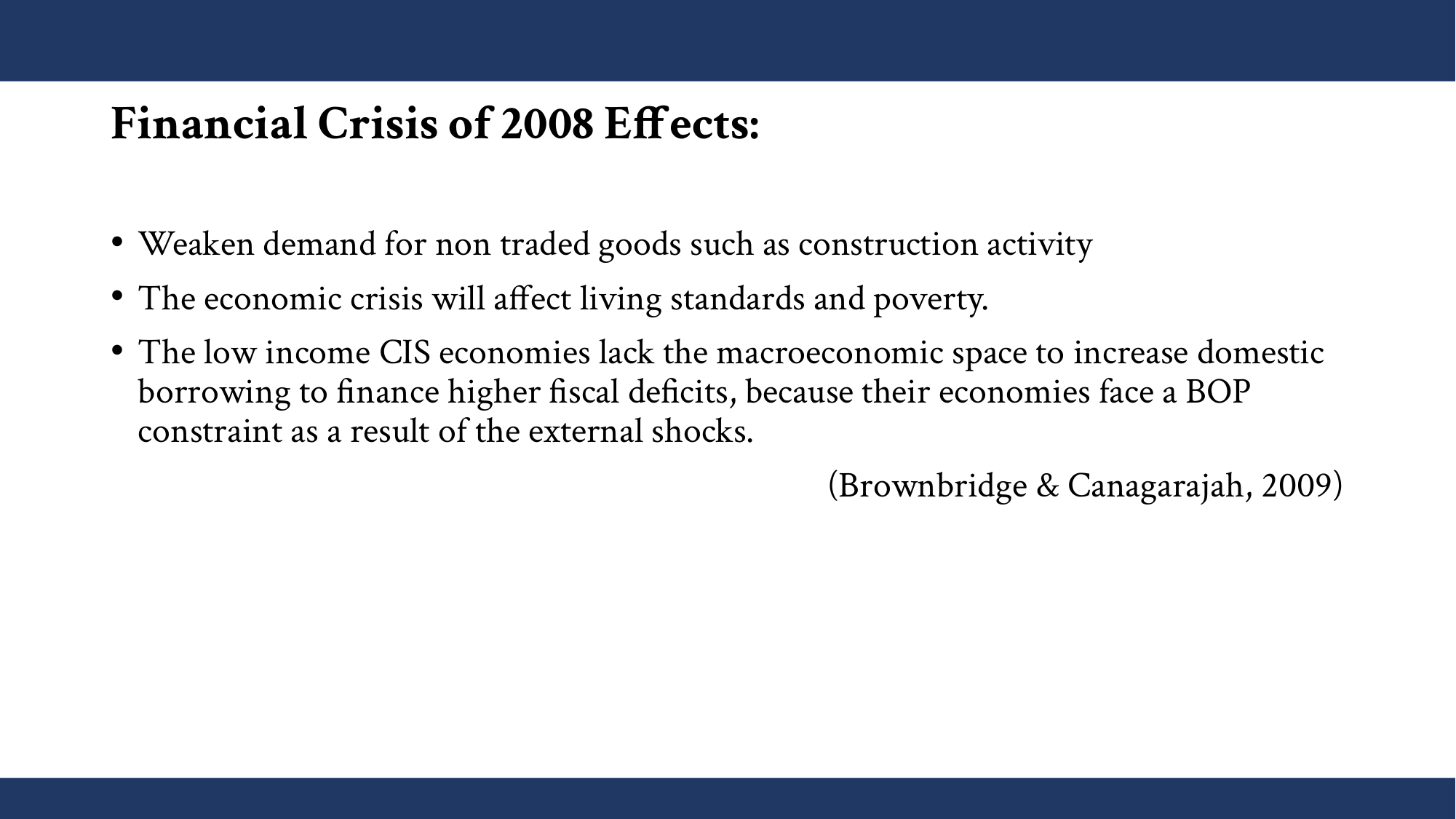

# Financial Crisis of 2008 Effects:
Weaken demand for non traded goods such as construction activity
The economic crisis will affect living standards and poverty.
The low income CIS economies lack the macroeconomic space to increase domestic borrowing to finance higher fiscal deficits, because their economies face a BOP constraint as a result of the external shocks.
(Brownbridge & Canagarajah, 2009)